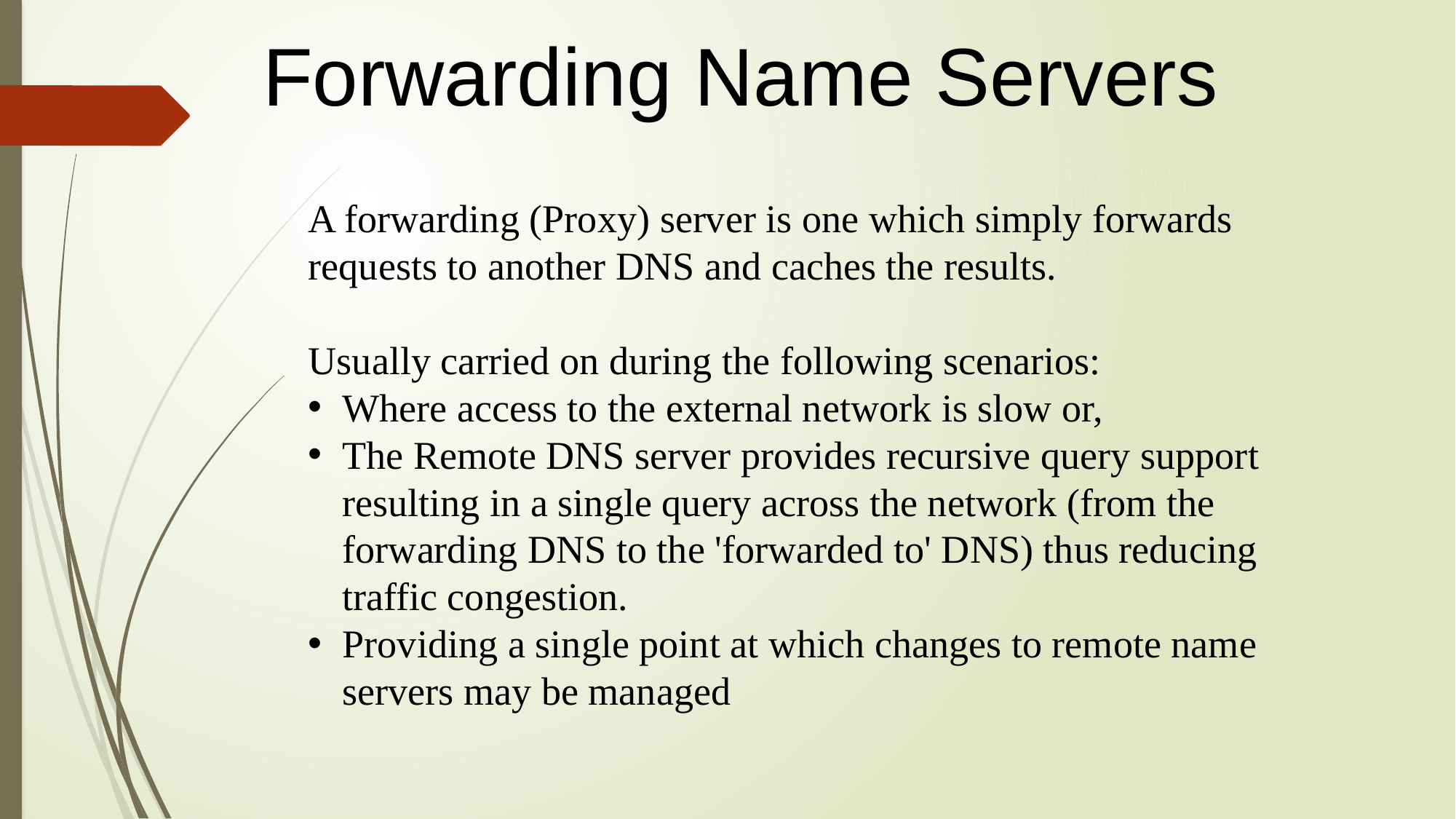

Forwarding Name Servers
A forwarding (Proxy) server is one which simply forwards requests to another DNS and caches the results.

Usually carried on during the following scenarios:
Where access to the external network is slow or,
The Remote DNS server provides recursive query support resulting in a single query across the network (from the forwarding DNS to the 'forwarded to' DNS) thus reducing traffic congestion.
Providing a single point at which changes to remote name servers may be managed